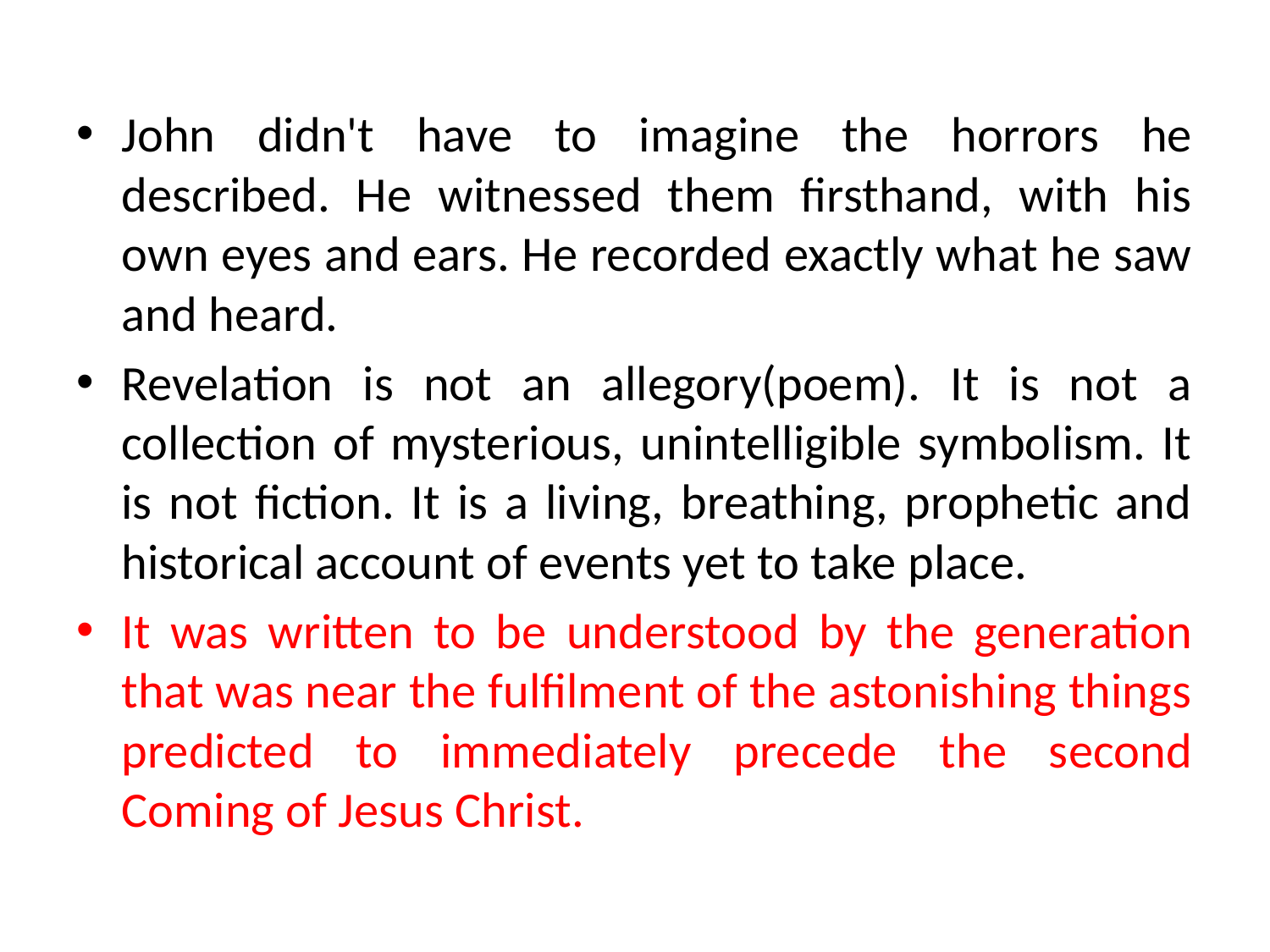

#
John didn't have to imagine the horrors he described. He witnessed them firsthand, with his own eyes and ears. He recorded exactly what he saw and heard.
Revelation is not an allegory(poem). It is not a collection of mysterious, unintelligible symbolism. It is not fiction. It is a living, breathing, prophetic and historical account of events yet to take place.
It was written to be understood by the generation that was near the fulfilment of the astonishing things predicted to immediately precede the second Coming of Jesus Christ.